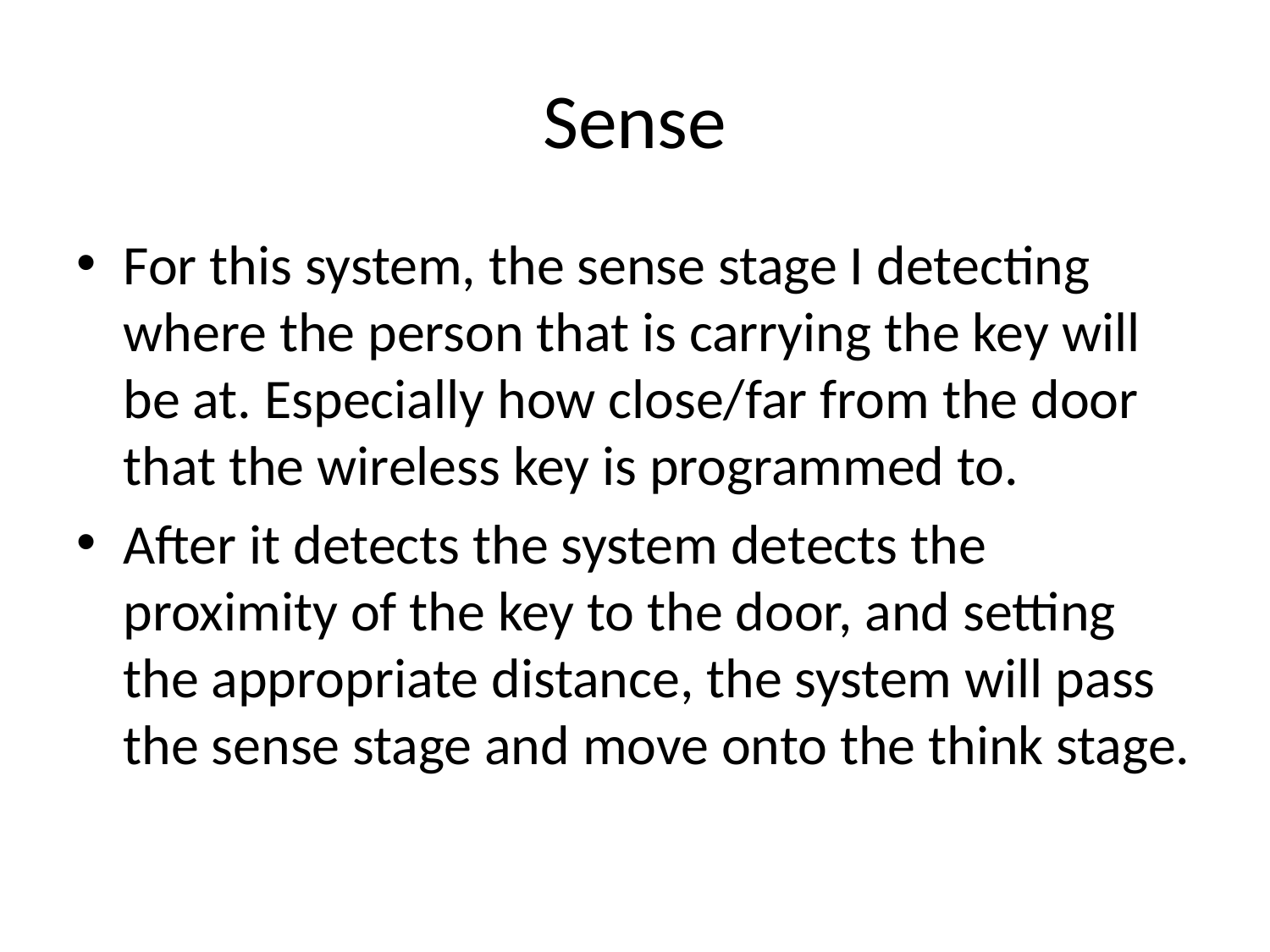

# Sense
For this system, the sense stage I detecting where the person that is carrying the key will be at. Especially how close/far from the door that the wireless key is programmed to.
After it detects the system detects the proximity of the key to the door, and setting the appropriate distance, the system will pass the sense stage and move onto the think stage.